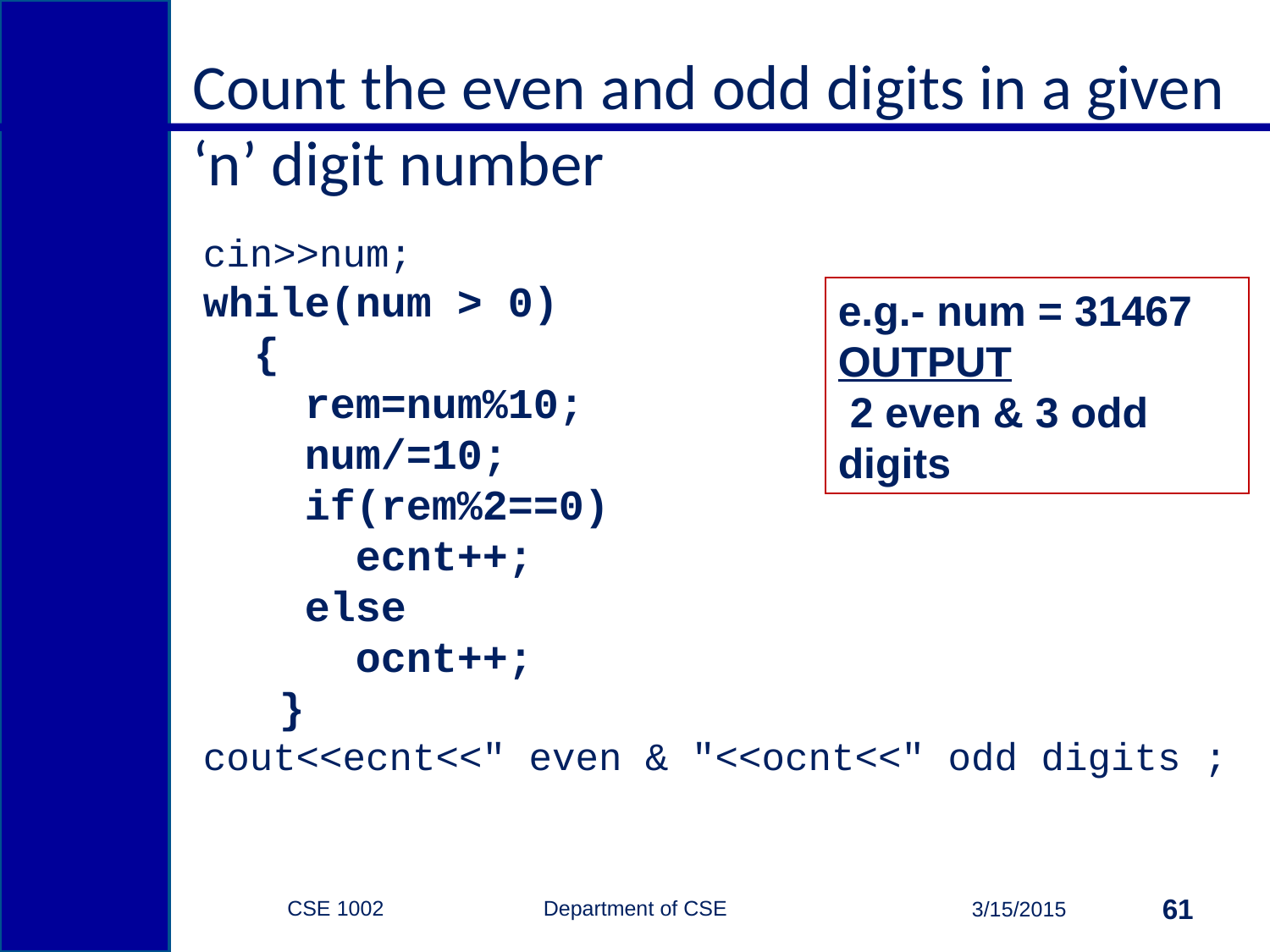

Count the even and odd digits in a given ‘n’ digit number
cin>>num;
while(num > 0)
  {
    rem=num%10;
    num/=10;
    if(rem%2==0)
      ecnt++;
    else
      ocnt++;
   }
cout<<ecnt<<" even & "<<ocnt<<" odd digits ;
e.g.- num = 31467
OUTPUT
 2 even & 3 odd digits
CSE 1002                           Department of CSE
61
3/15/2015